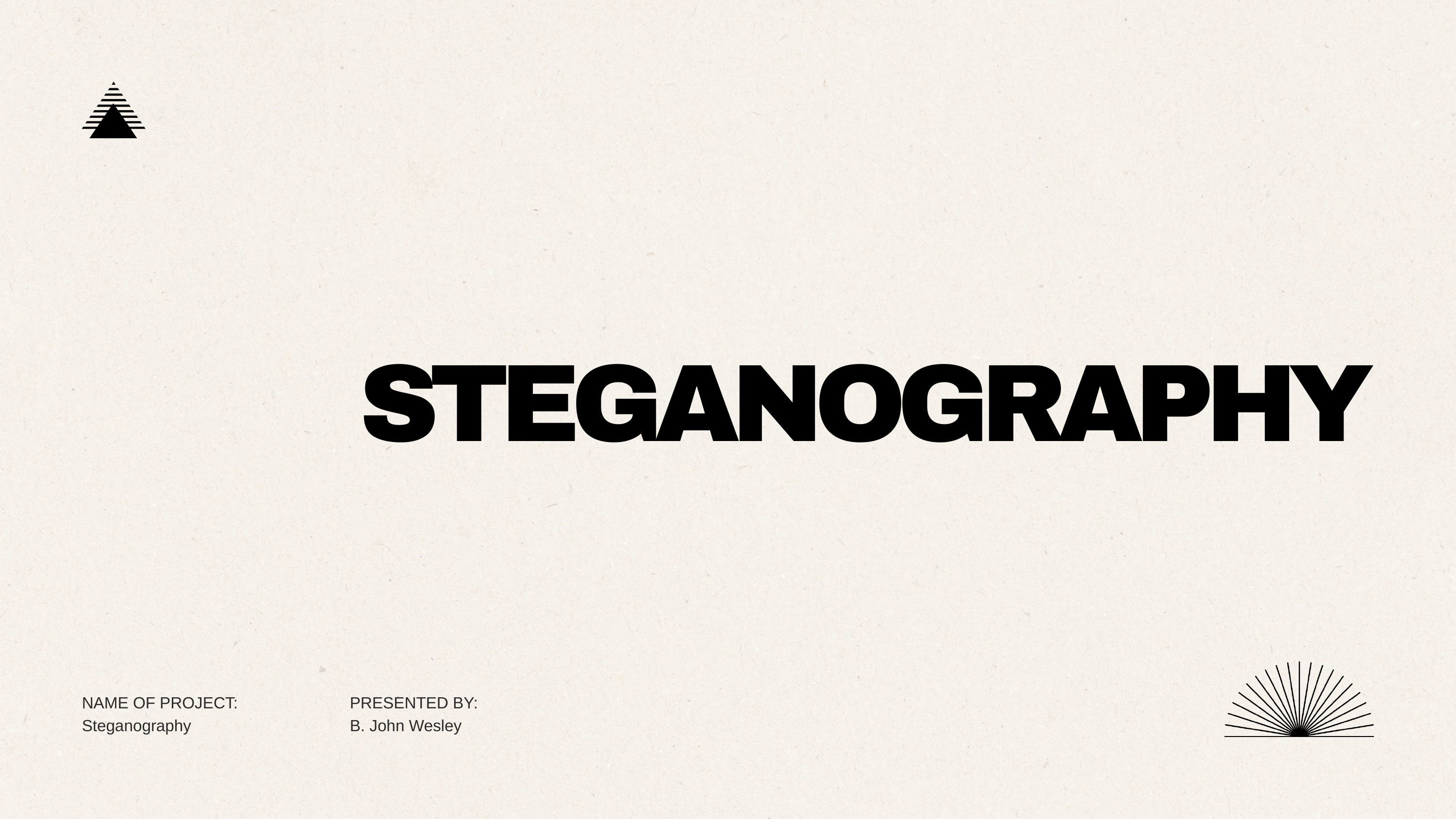

STEGANOGRAPHY

NAME OF PROJECT:
Steganography
PRESENTED BY:
B. John Wesley